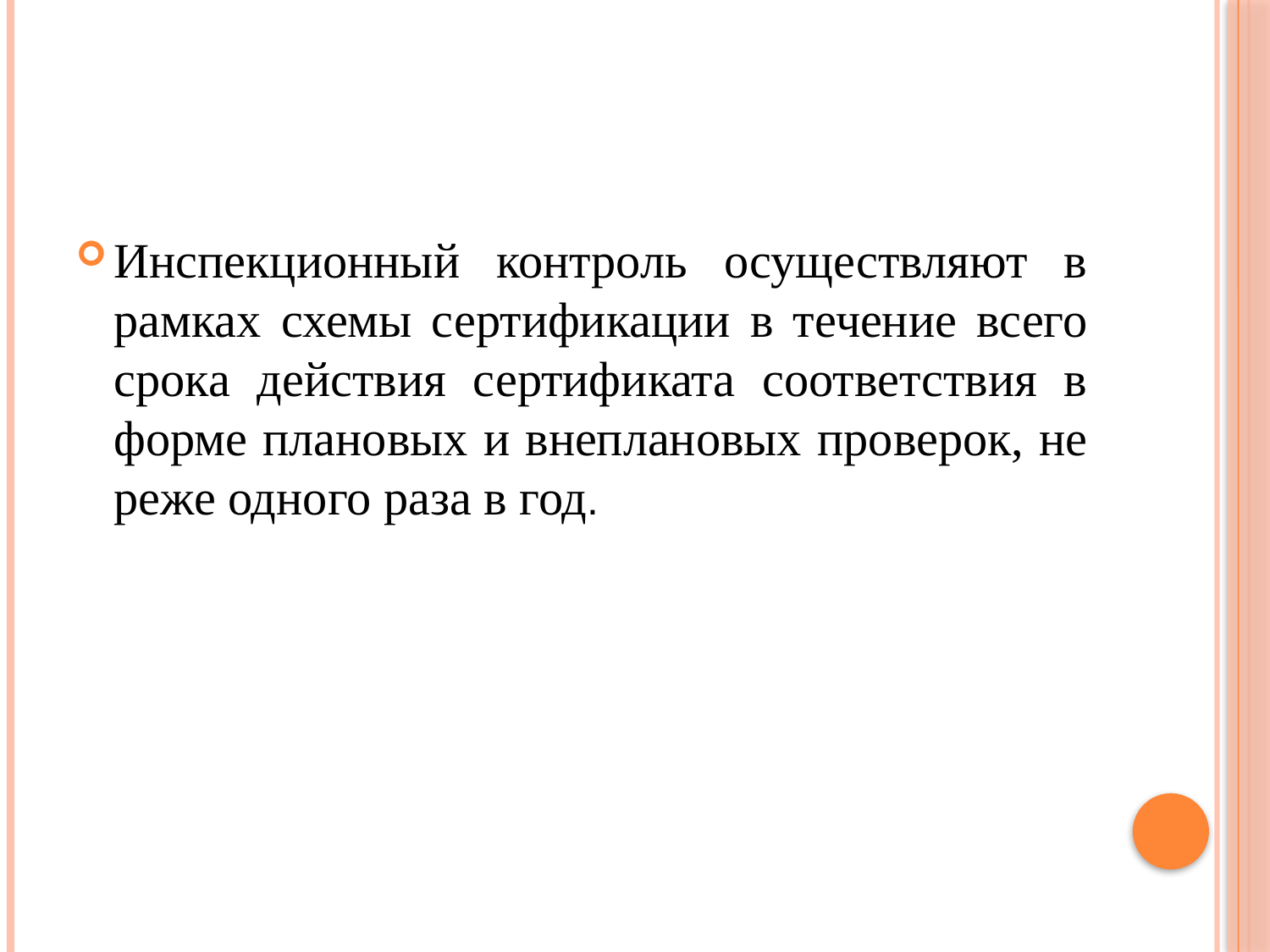

#
Инспекционный контроль осуществляют в рамках схемы сертификации в течение всего срока действия сертификата соответствия в форме плановых и внеплановых проверок, не реже одного раза в год.